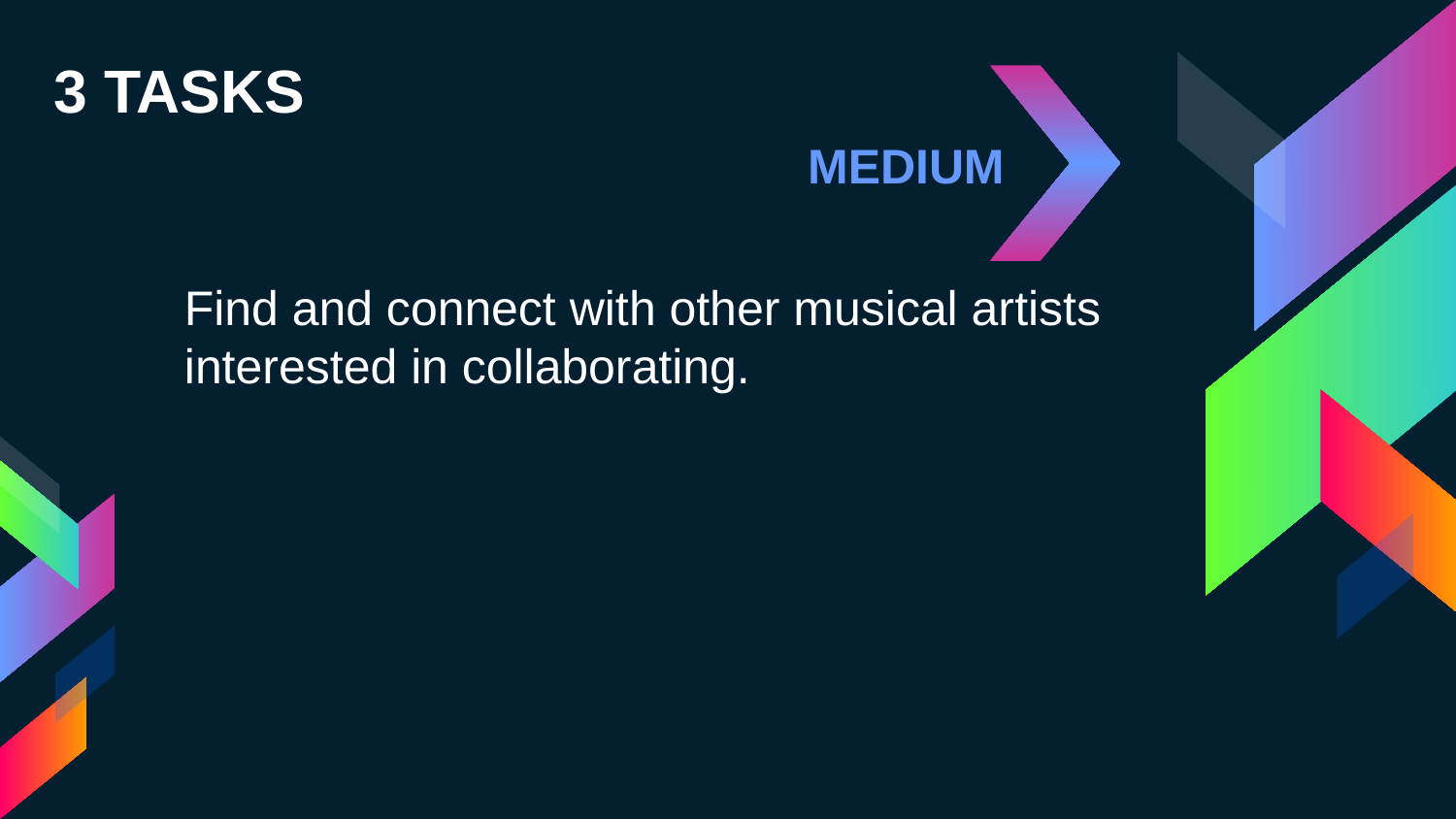

# 3 TASKS

MEDIUM
Find and connect with other musical artists interested in collaborating.